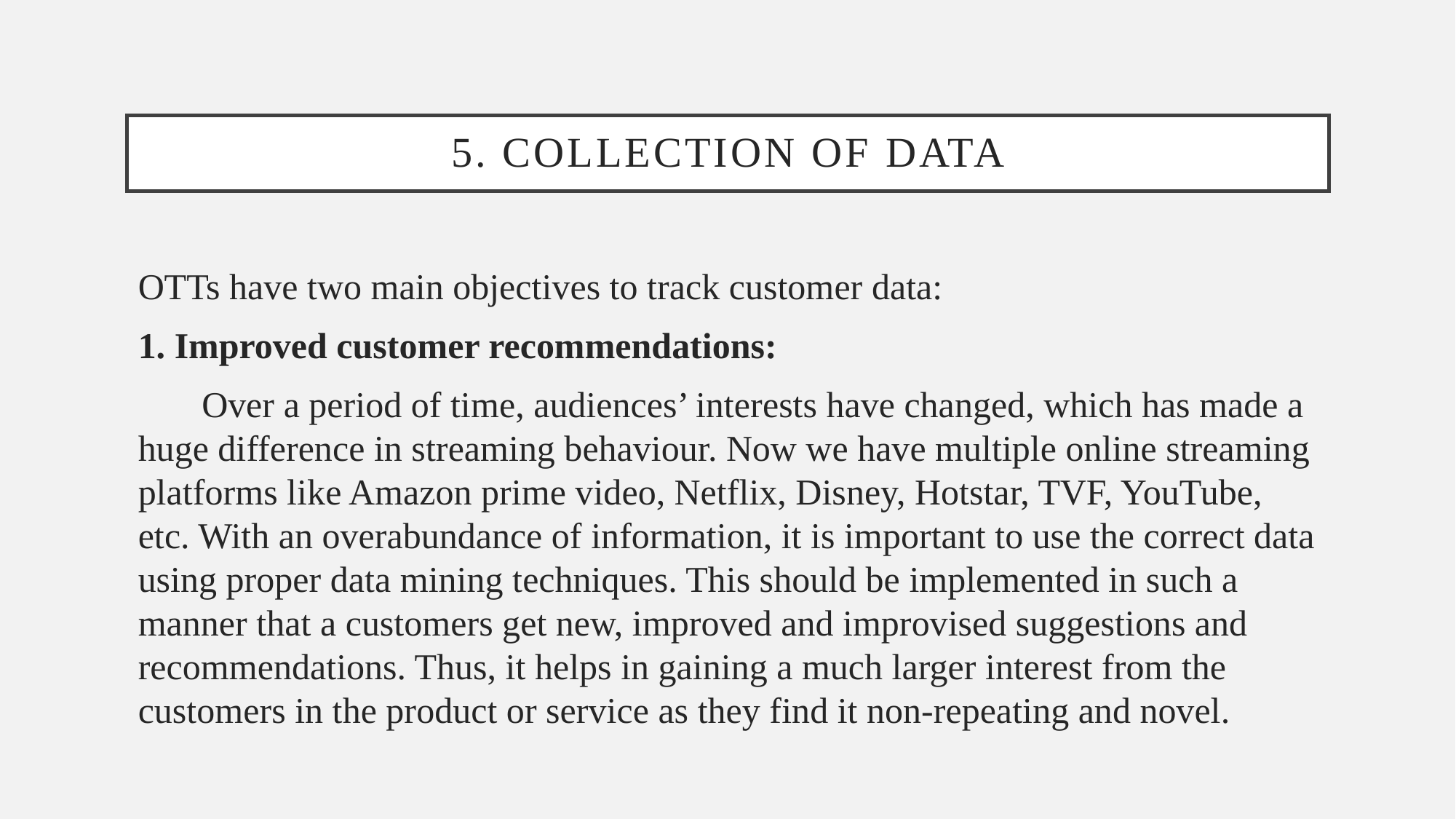

# 5. Collection of data
OTTs have two main objectives to track customer data:
1. Improved customer recommendations:
       Over a period of time, audiences’ interests have changed, which has made a huge difference in streaming behaviour. Now we have multiple online streaming platforms like Amazon prime video, Netflix, Disney, Hotstar, TVF, YouTube, etc. With an overabundance of information, it is important to use the correct data using proper data mining techniques. This should be implemented in such a manner that a customers get new, improved and improvised suggestions and recommendations. Thus, it helps in gaining a much larger interest from the customers in the product or service as they find it non-repeating and novel.